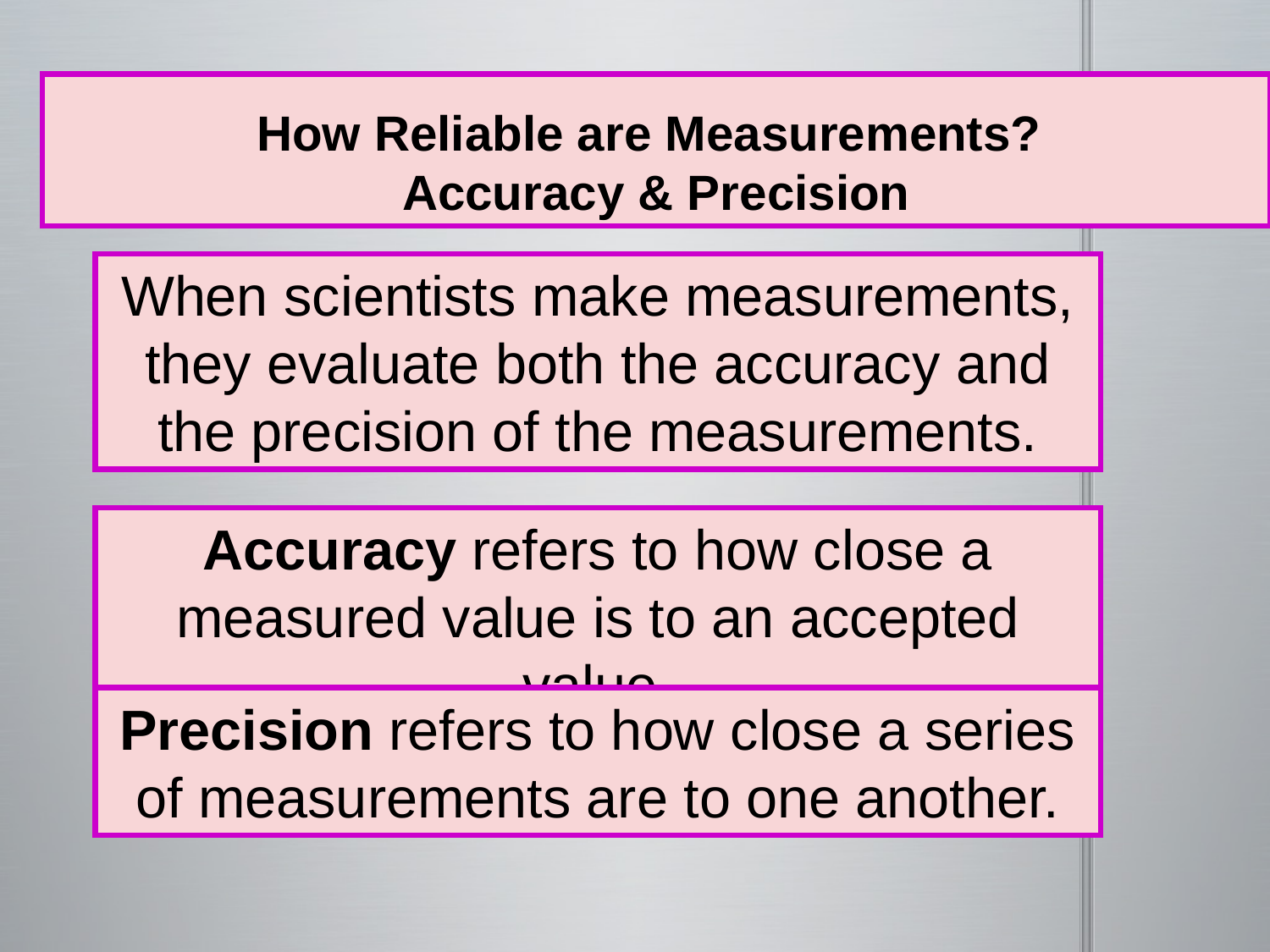

How Reliable are Measurements?
Accuracy & Precision
When scientists make measurements, they evaluate both the accuracy and the precision of the measurements.
Accuracy refers to how close a measured value is to an accepted value.
Precision refers to how close a series of measurements are to one another.